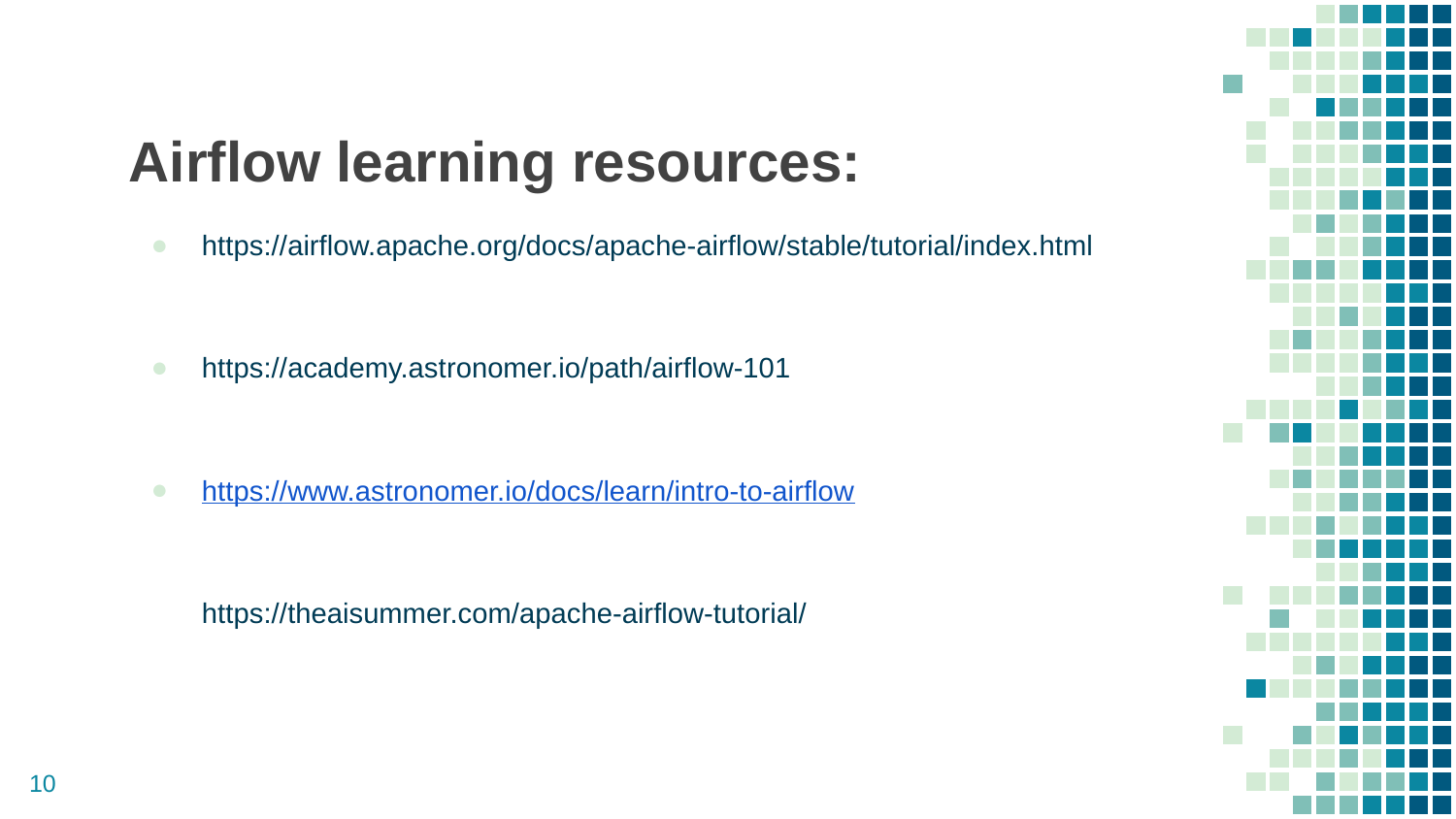

# Airflow learning resources:
https://airflow.apache.org/docs/apache-airflow/stable/tutorial/index.html

https://academy.astronomer.io/path/airflow-101

https://www.astronomer.io/docs/learn/intro-to-airflow

https://theaisummer.com/apache-airflow-tutorial/

10